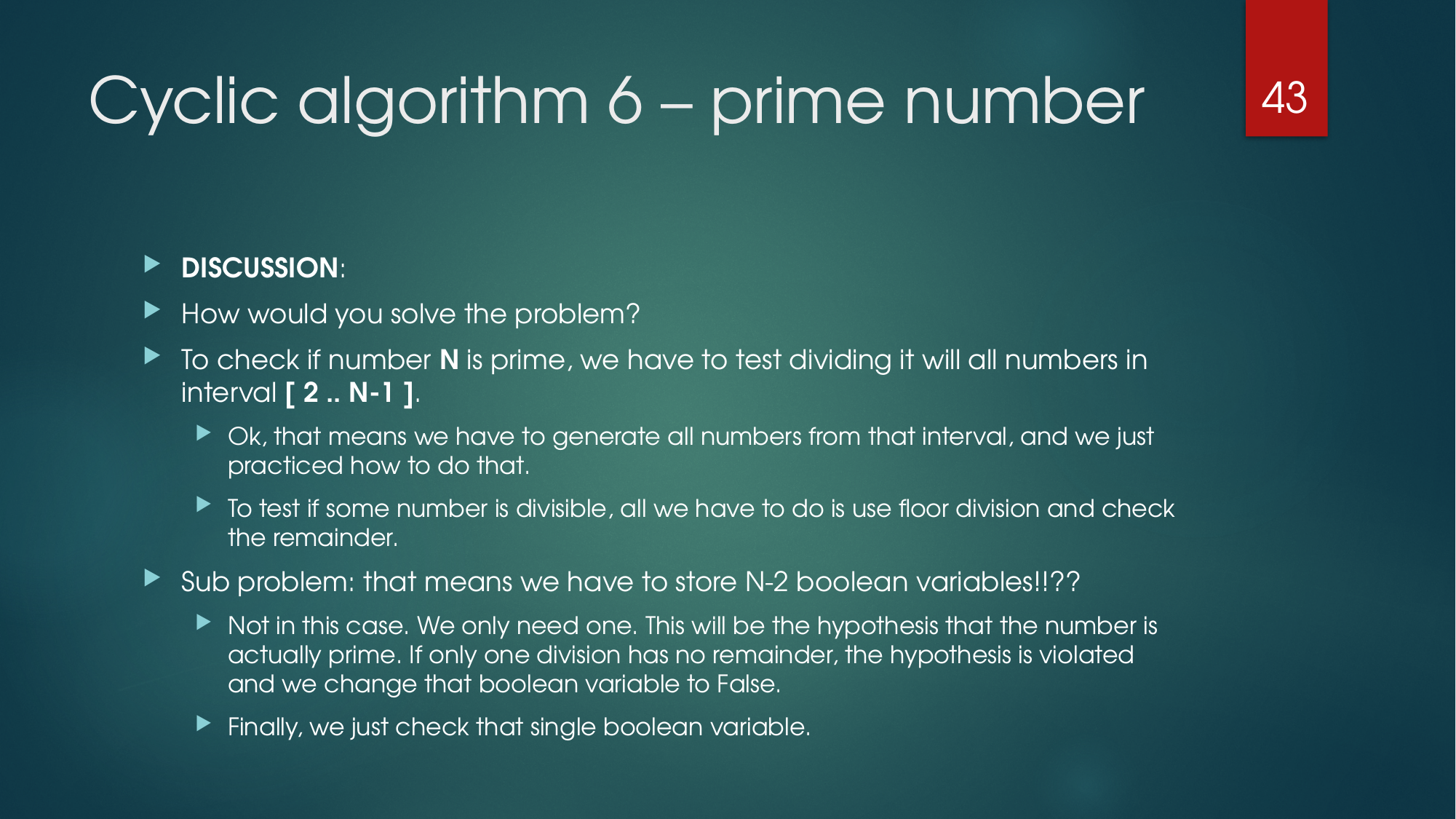

43
# Cyclic algorithm 6 – prime number
DISCUSSION:
How would you solve the problem?
To check if number N is prime, we have to test dividing it will all numbers in interval [ 2 .. N-1 ].
Ok, that means we have to generate all numbers from that interval, and we just practiced how to do that.
To test if some number is divisible, all we have to do is use floor division and check the remainder.
Sub problem: that means we have to store N-2 boolean variables!!??
Not in this case. We only need one. This will be the hypothesis that the number is actually prime. If only one division has no remainder, the hypothesis is violated and we change that boolean variable to False.
Finally, we just check that single boolean variable.